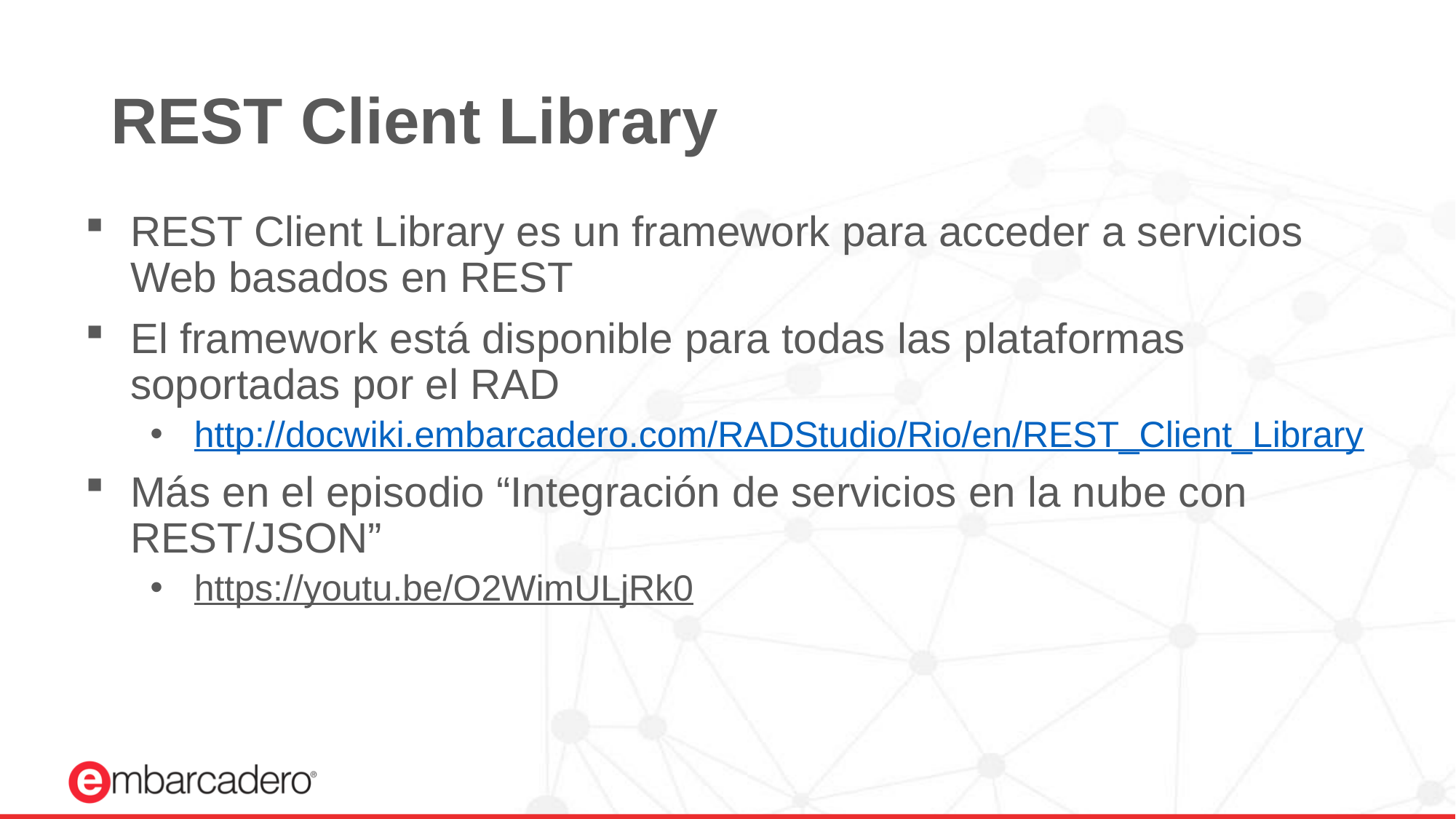

# REST Client Library
REST Client Library es un framework para acceder a servicios Web basados en REST
El framework está disponible para todas las plataformas soportadas por el RAD
http://docwiki.embarcadero.com/RADStudio/Rio/en/REST_Client_Library
Más en el episodio “Integración de servicios en la nube con REST/JSON”
https://youtu.be/O2WimULjRk0